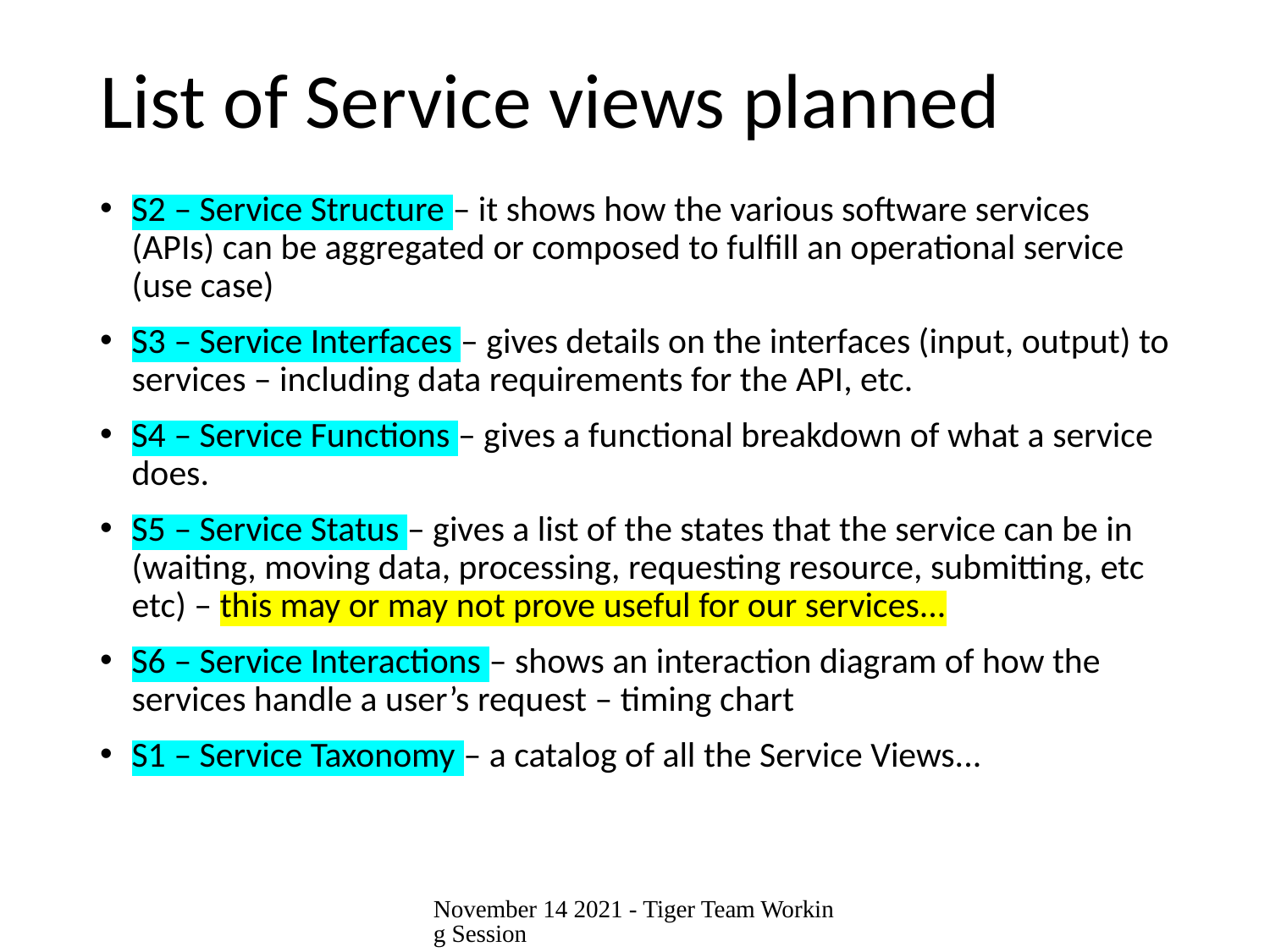

# List of Service views planned
S2 – Service Structure – it shows how the various software services (APIs) can be aggregated or composed to fulfill an operational service (use case)
S3 – Service Interfaces – gives details on the interfaces (input, output) to services – including data requirements for the API, etc.
S4 – Service Functions – gives a functional breakdown of what a service does.
S5 – Service Status – gives a list of the states that the service can be in (waiting, moving data, processing, requesting resource, submitting, etc etc) – this may or may not prove useful for our services...
S6 – Service Interactions – shows an interaction diagram of how the services handle a user’s request – timing chart
S1 – Service Taxonomy – a catalog of all the Service Views...
November 14 2021 - Tiger Team Working Session